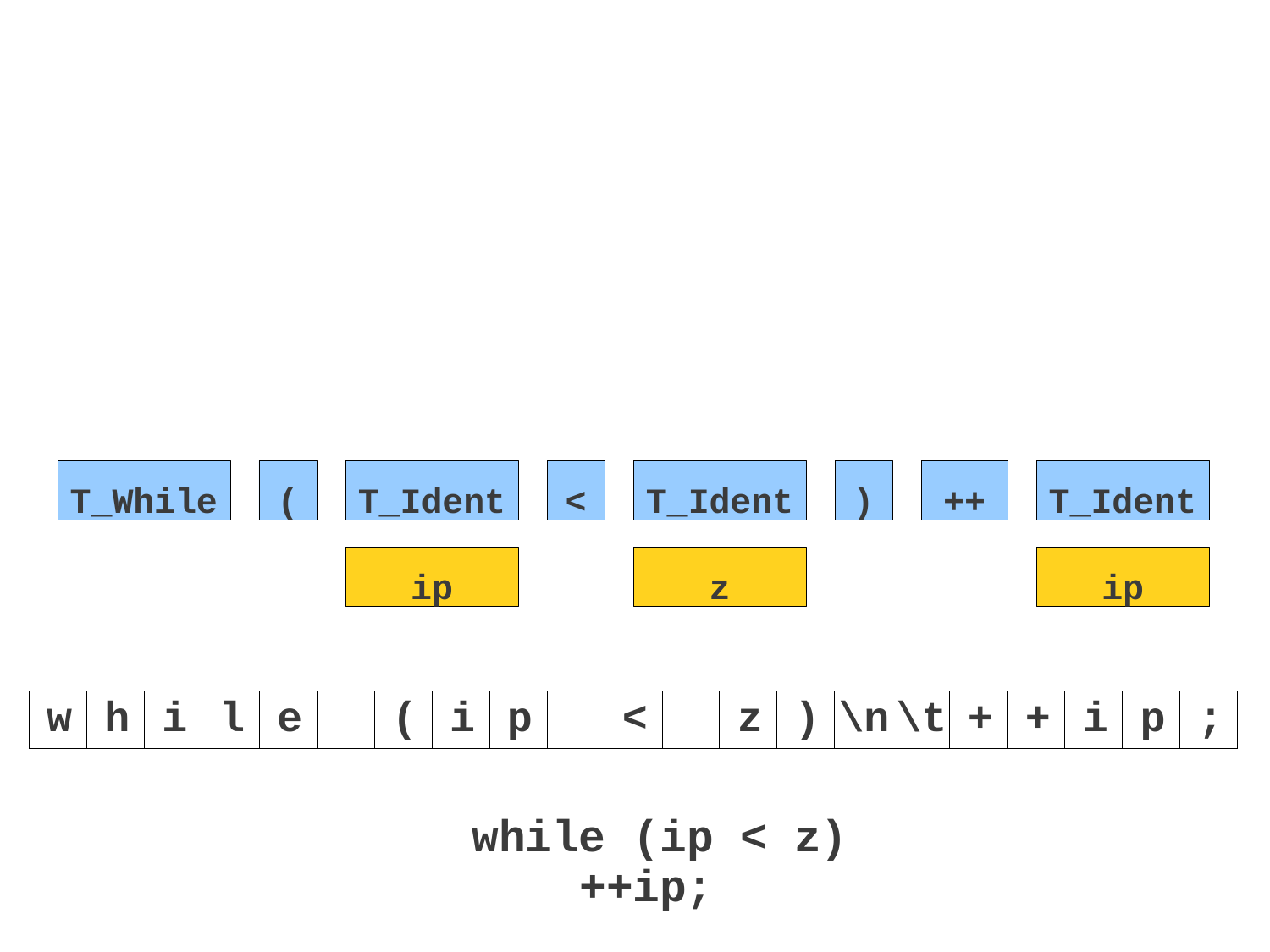

T_While
(
T_Ident
<
T_Ident
)
++
T_Ident
ip
z
ip
| w | h | i | l | e |  | ( | i | p |  | < |  | z | ) | \n | \t | + | + | i | p | ; |
| --- | --- | --- | --- | --- | --- | --- | --- | --- | --- | --- | --- | --- | --- | --- | --- | --- | --- | --- | --- | --- |

+
while
(ip
<
z)
++ip;